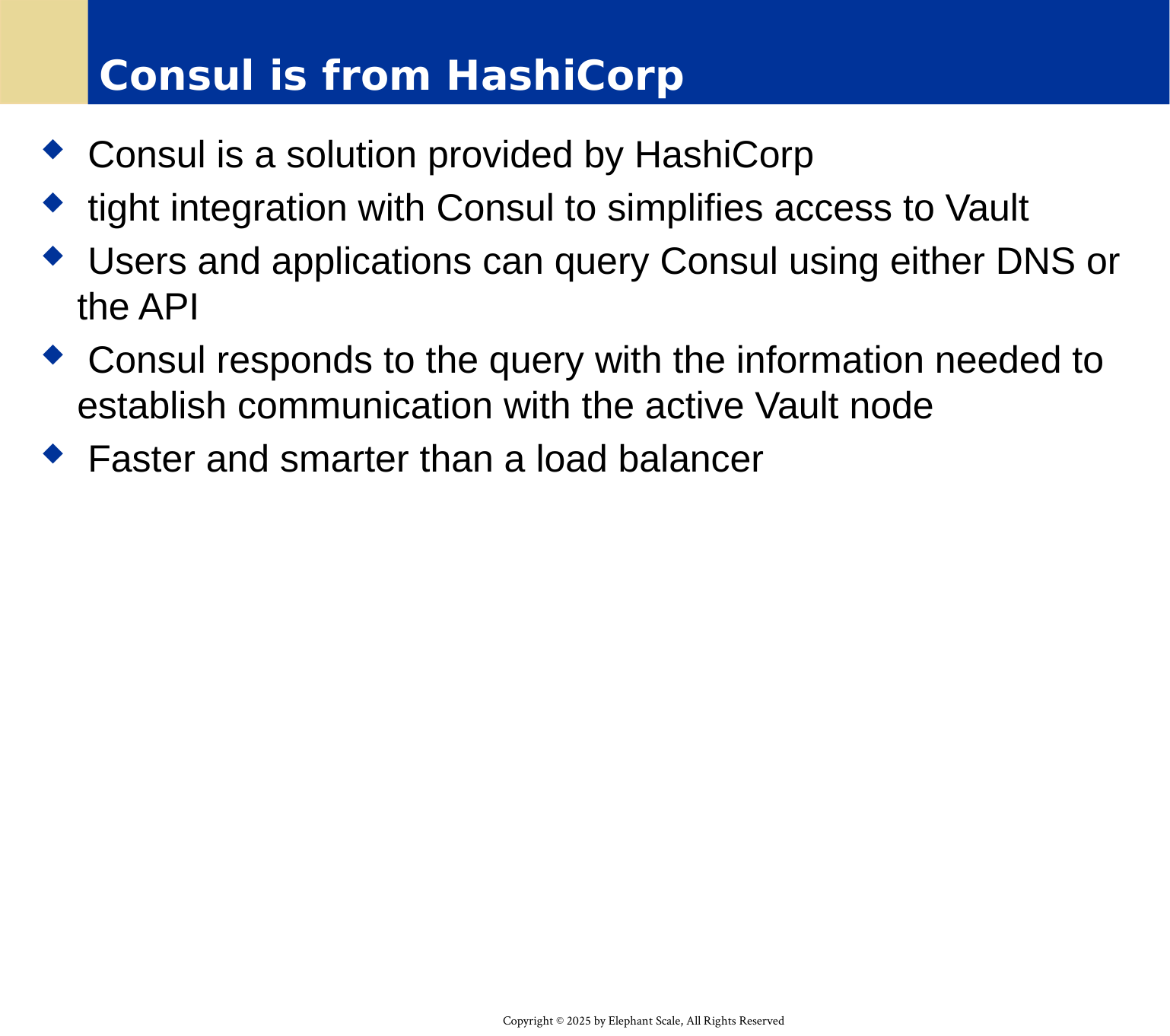

# Consul is from HashiCorp
 Consul is a solution provided by HashiCorp
 tight integration with Consul to simplifies access to Vault
 Users and applications can query Consul using either DNS or the API
 Consul responds to the query with the information needed to establish communication with the active Vault node
 Faster and smarter than a load balancer
Copyright © 2025 by Elephant Scale, All Rights Reserved